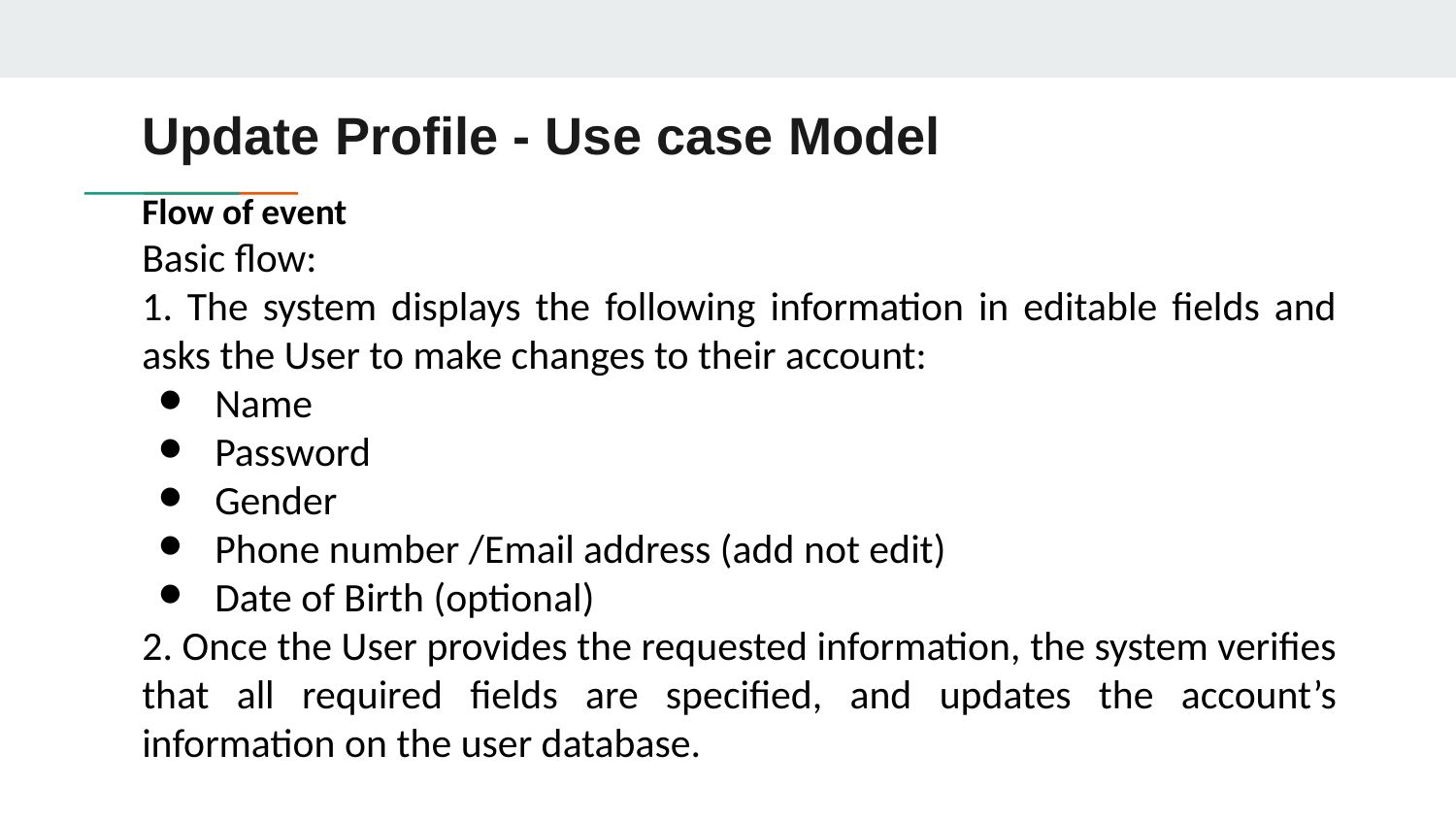

# Update Profile - Use case Model
Flow of event
Basic flow:
1. The system displays the following information in editable fields and asks the User to make changes to their account:
Name
Password
Gender
Phone number /Email address (add not edit)
Date of Birth (optional)
2. Once the User provides the requested information, the system verifies that all required fields are specified, and updates the account’s information on the user database.